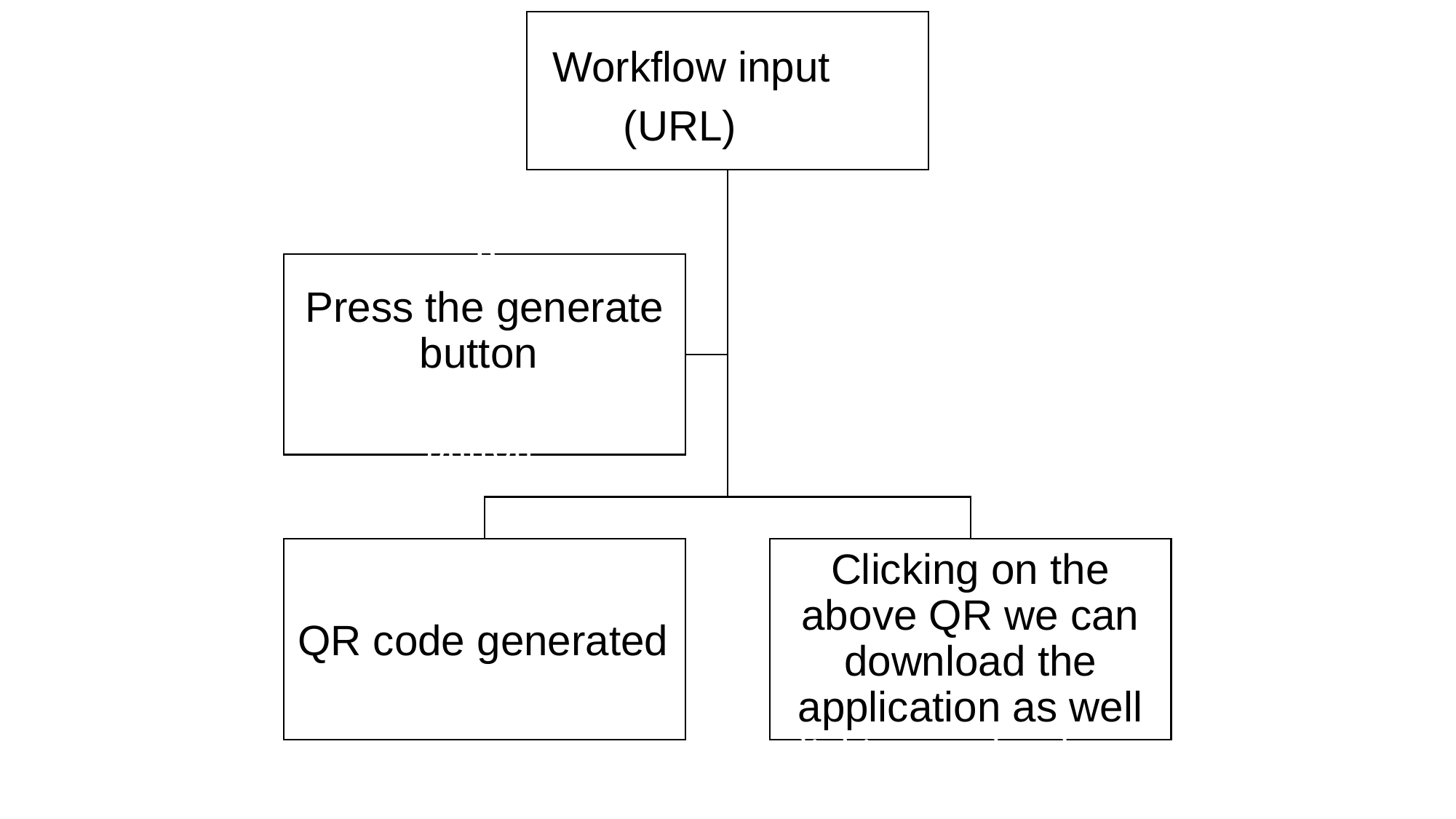

Workflow input
        (URL)

P
Press the generate button
ress the generate button

 QR code generated
ode generated

C

Clicking on the above QR we can download the application as well
licking on the above QR we can download the application as well